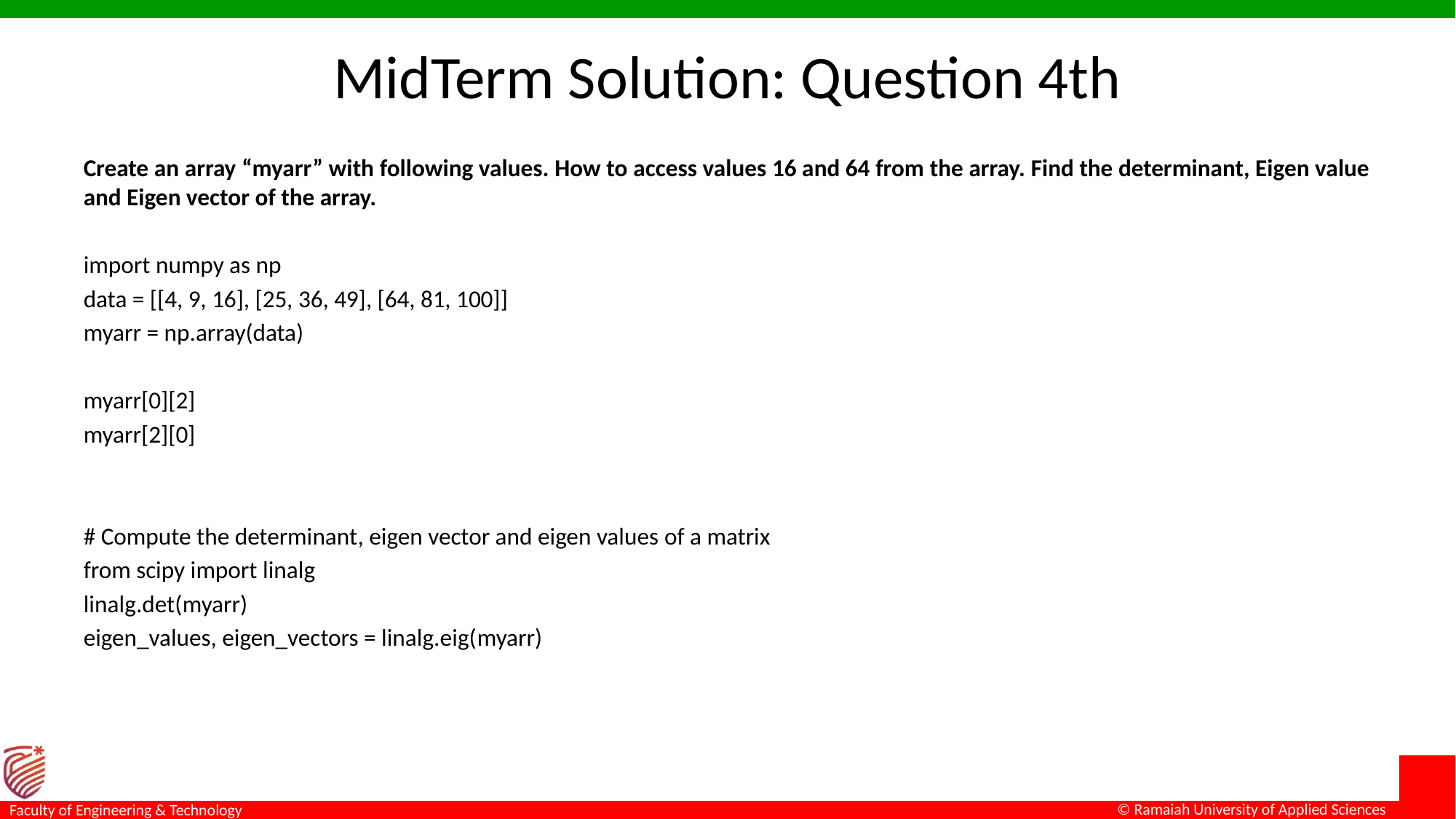

# MidTerm Solution: Question 4th

Create an array “myarr” with following values. How to access values 16 and 64 from the array. Find the determinant, Eigen value and Eigen vector of the array.

import numpy as np
data = [[4, 9, 16], [25, 36, 49], [64, 81, 100]]
myarr = np.array(data)

myarr[0][2]
myarr[2][0]

# Compute the determinant, eigen vector and eigen values of a matrix
from scipy import linalg
linalg.det(myarr)
eigen_values, eigen_vectors = linalg.eig(myarr)